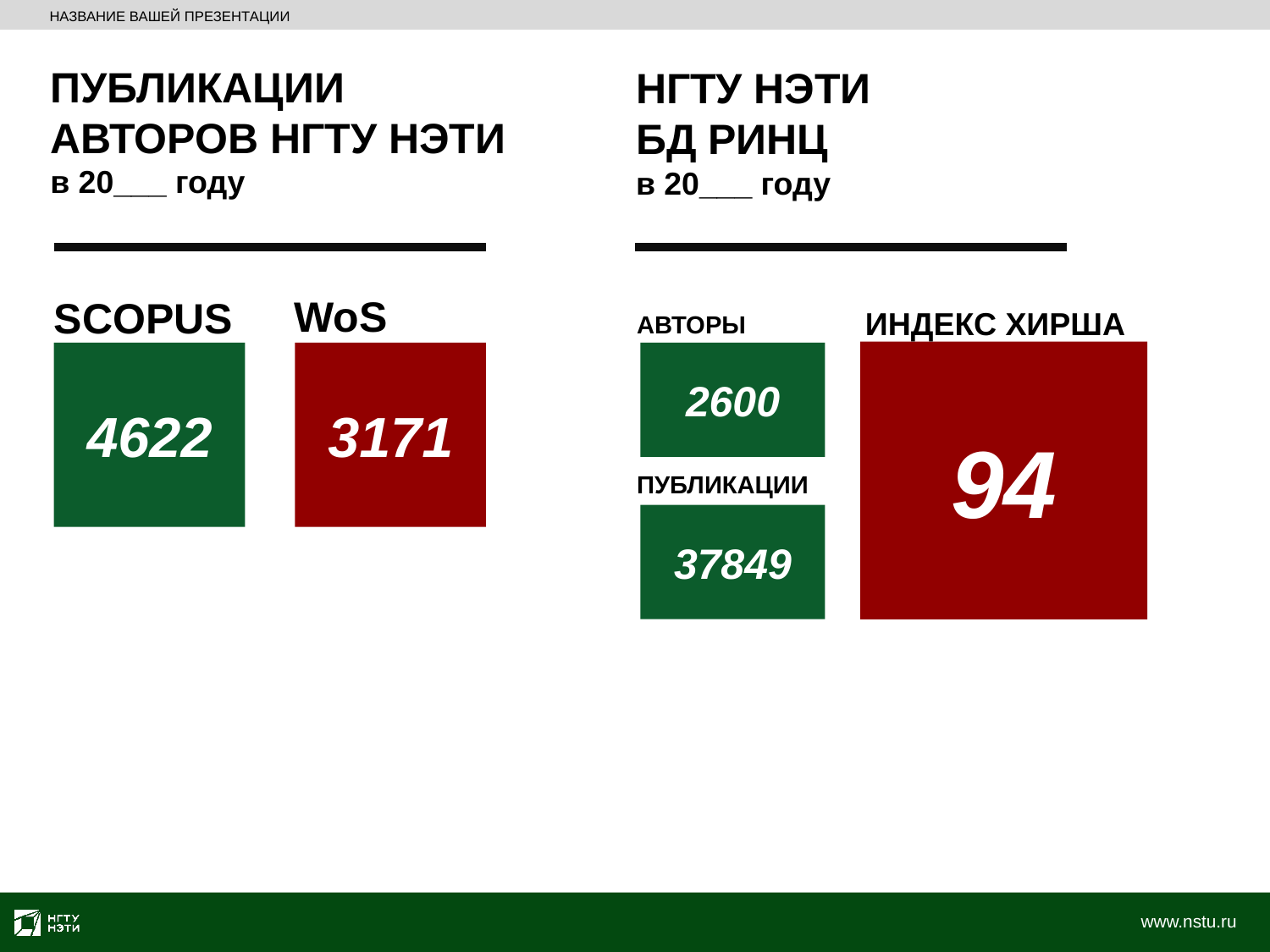

НАЗВАНИЕ ВАШЕЙ ПРЕЗЕНТАЦИИ
ПУБЛИКАЦИИ
АВТОРОВ НГТУ НЭТИ
в 20___ году
НГТУ НЭТИ
БД РИНЦ
в 20___ году
WoS

SCOPUS

ИНДЕКС ХИРША

АВТОРЫ

94
4622
3171
2600
ПУБЛИКАЦИИ

37849